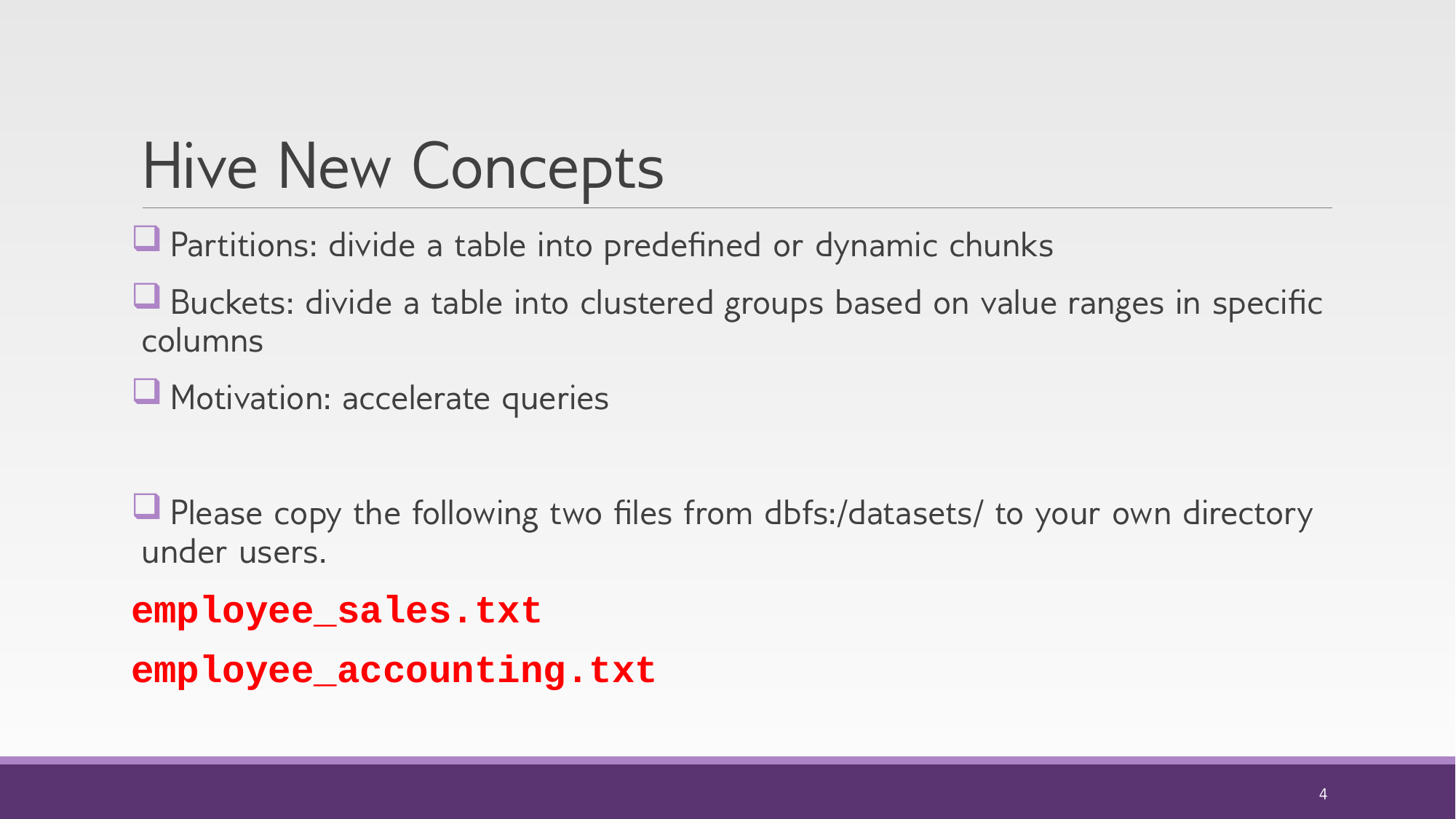

# Hive New Concepts
 Partitions: divide a table into predefined or dynamic chunks
 Buckets: divide a table into clustered groups based on value ranges in specific columns
 Motivation: accelerate queries

 Please copy the following two files from dbfs:/datasets/ to your own directory under users.
employee_sales.txt
employee_accounting.txt

4